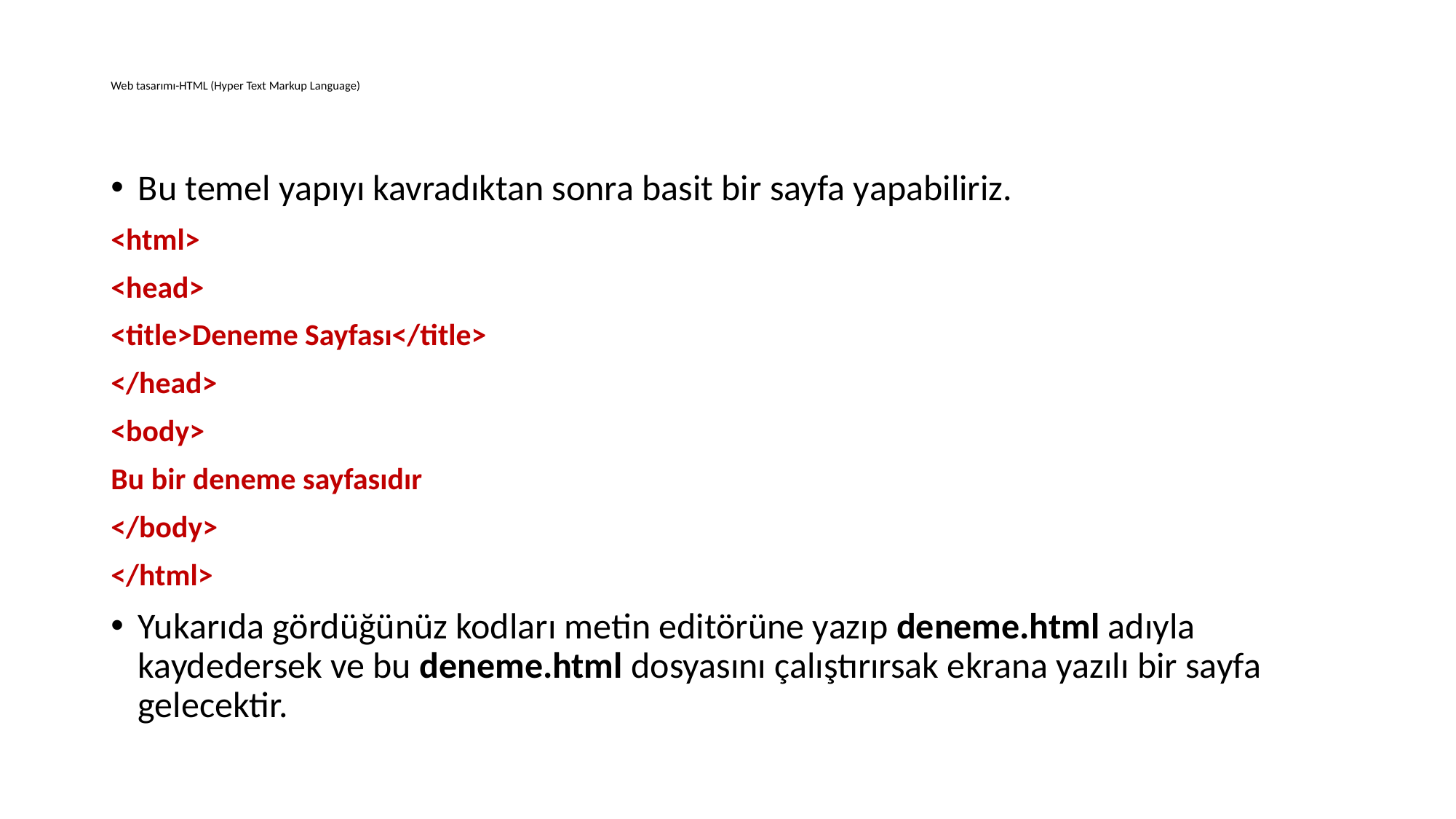

# Web tasarımı-HTML (Hyper Text Markup Language)
Bu temel yapıyı kavradıktan sonra basit bir sayfa yapabiliriz.
<html>
<head>
<title>Deneme Sayfası</title>
</head>
<body>
Bu bir deneme sayfasıdır
</body>
</html>
Yukarıda gördüğünüz kodları metin editörüne yazıp deneme.html adıyla kaydedersek ve bu deneme.html dosyasını çalıştırırsak ekrana yazılı bir sayfa gelecektir.